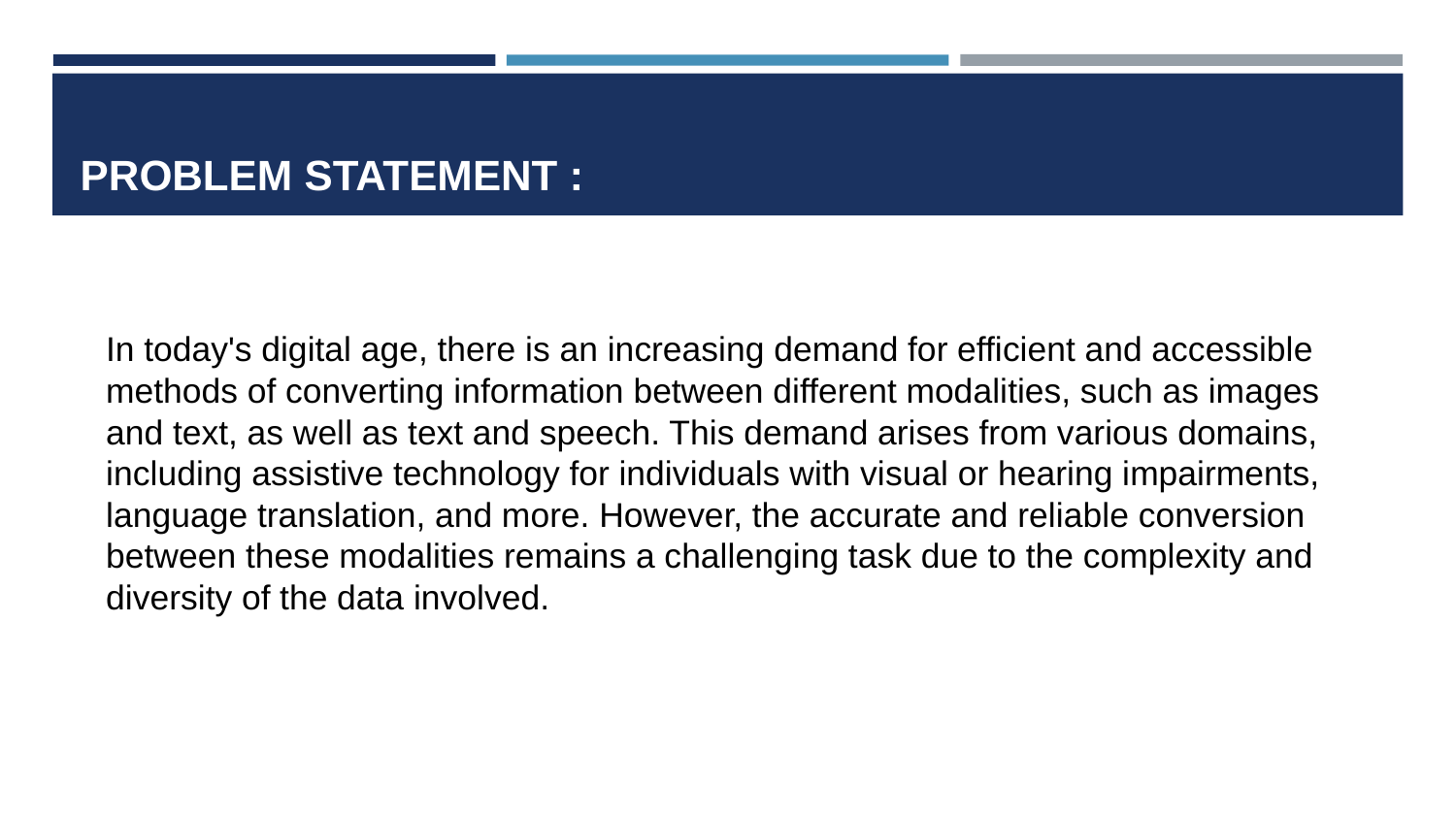

# PROBLEM STATEMENT :
In today's digital age, there is an increasing demand for efficient and accessible methods of converting information between different modalities, such as images and text, as well as text and speech. This demand arises from various domains, including assistive technology for individuals with visual or hearing impairments, language translation, and more. However, the accurate and reliable conversion between these modalities remains a challenging task due to the complexity and diversity of the data involved.